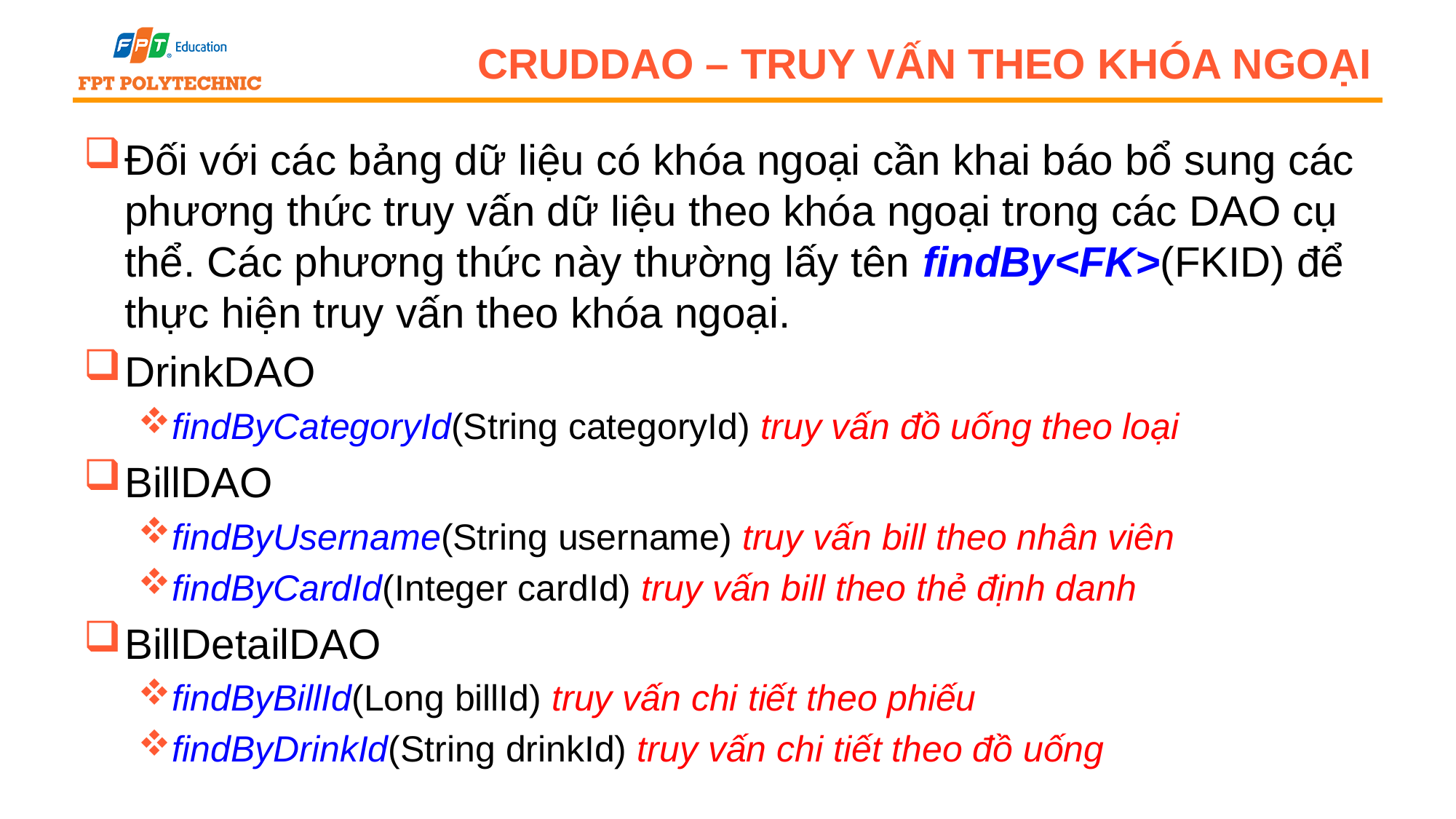

# CrudDAO – Truy vấn theo khóa ngoại
Đối với các bảng dữ liệu có khóa ngoại cần khai báo bổ sung các phương thức truy vấn dữ liệu theo khóa ngoại trong các DAO cụ thể. Các phương thức này thường lấy tên findBy<FK>(FKID) để thực hiện truy vấn theo khóa ngoại.
DrinkDAO
findByCategoryId(String categoryId) truy vấn đồ uống theo loại
BillDAO
findByUsername(String username) truy vấn bill theo nhân viên
findByCardId(Integer cardId) truy vấn bill theo thẻ định danh
BillDetailDAO
findByBillId(Long billId) truy vấn chi tiết theo phiếu
findByDrinkId(String drinkId) truy vấn chi tiết theo đồ uống